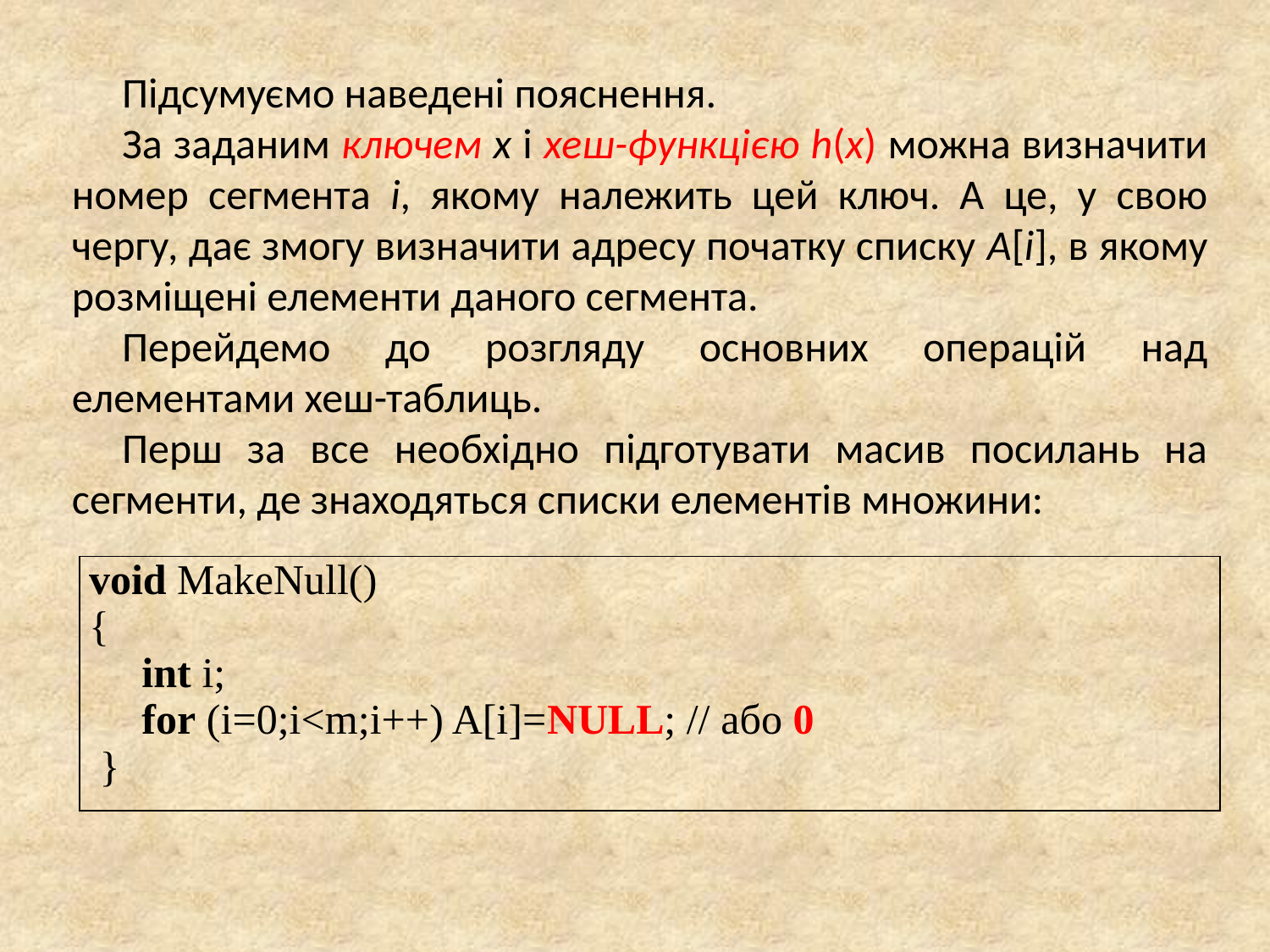

Підсумуємо наведені пояснення.
За заданим ключем х і хеш-функцією h(x) можна визначити номер сегмента і, якому належить цей ключ. А це, у свою чергу, дає змогу визначити адресу початку списку А[i], в якому розміщені елементи даного сегмента.
Перейдемо до розгляду основних операцій над елементами хеш-таблиць.
Перш за все необхідно підготувати масив посилань на сегменти, де знаходяться списки елементів множини:

| void MakeNull() { int i; for (i=0;i<m;i++) A[i]=NULL; // або 0 } |
| --- |